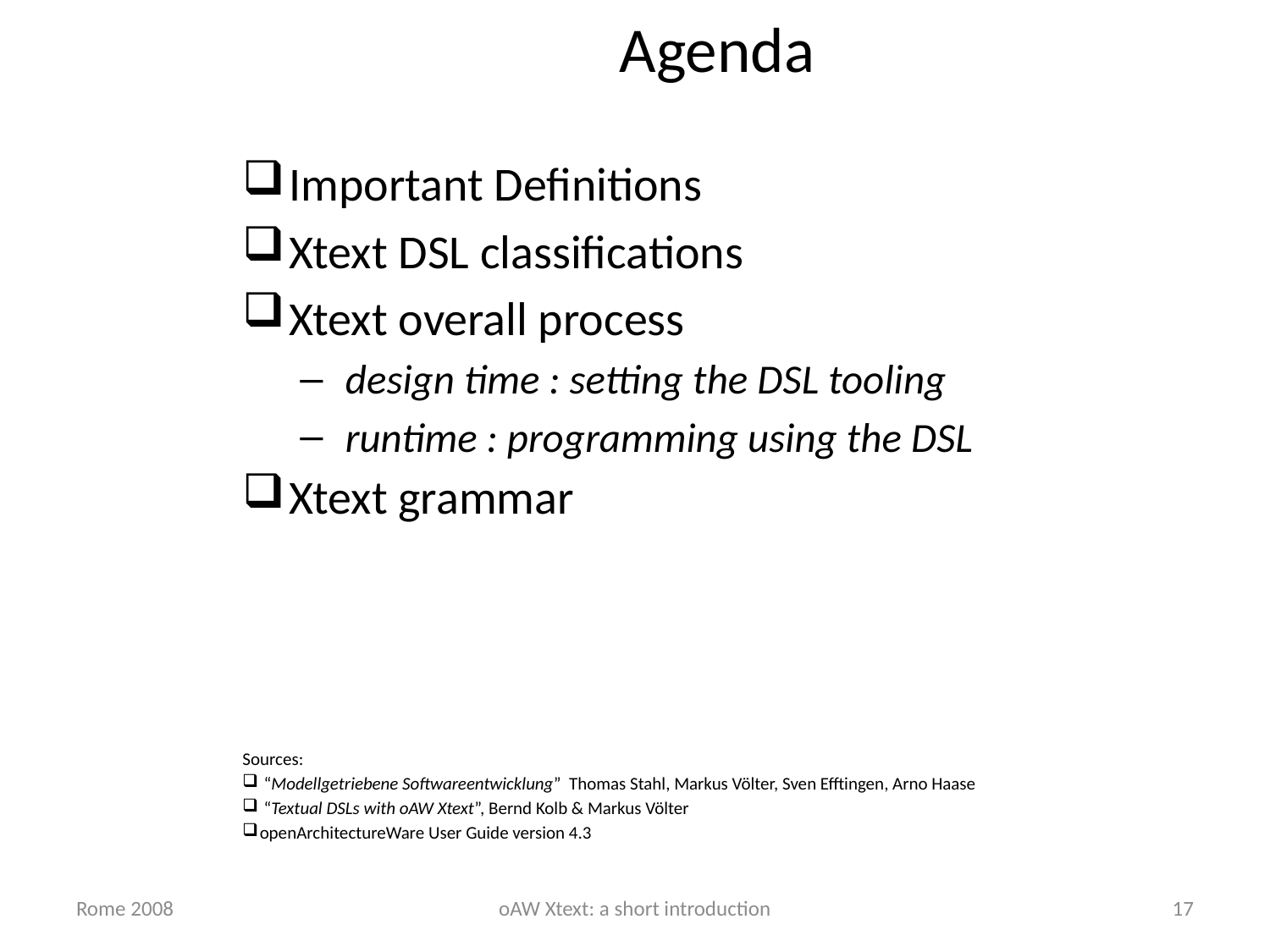

Agenda
 Important Definitions
 Xtext DSL classifications
 Xtext overall process
 design time : setting the DSL tooling
 runtime : programming using the DSL
 Xtext grammar

Sources:
  “Modellgetriebene Softwareentwicklung”  Thomas Stahl, Markus Völter, Sven Efftingen, Arno Haase
  “Textual DSLs with oAW Xtext”, Bernd Kolb & Markus Völter
 openArchitectureWare User Guide version 4.3
Rome 2008
oAW Xtext: a short introduction
17